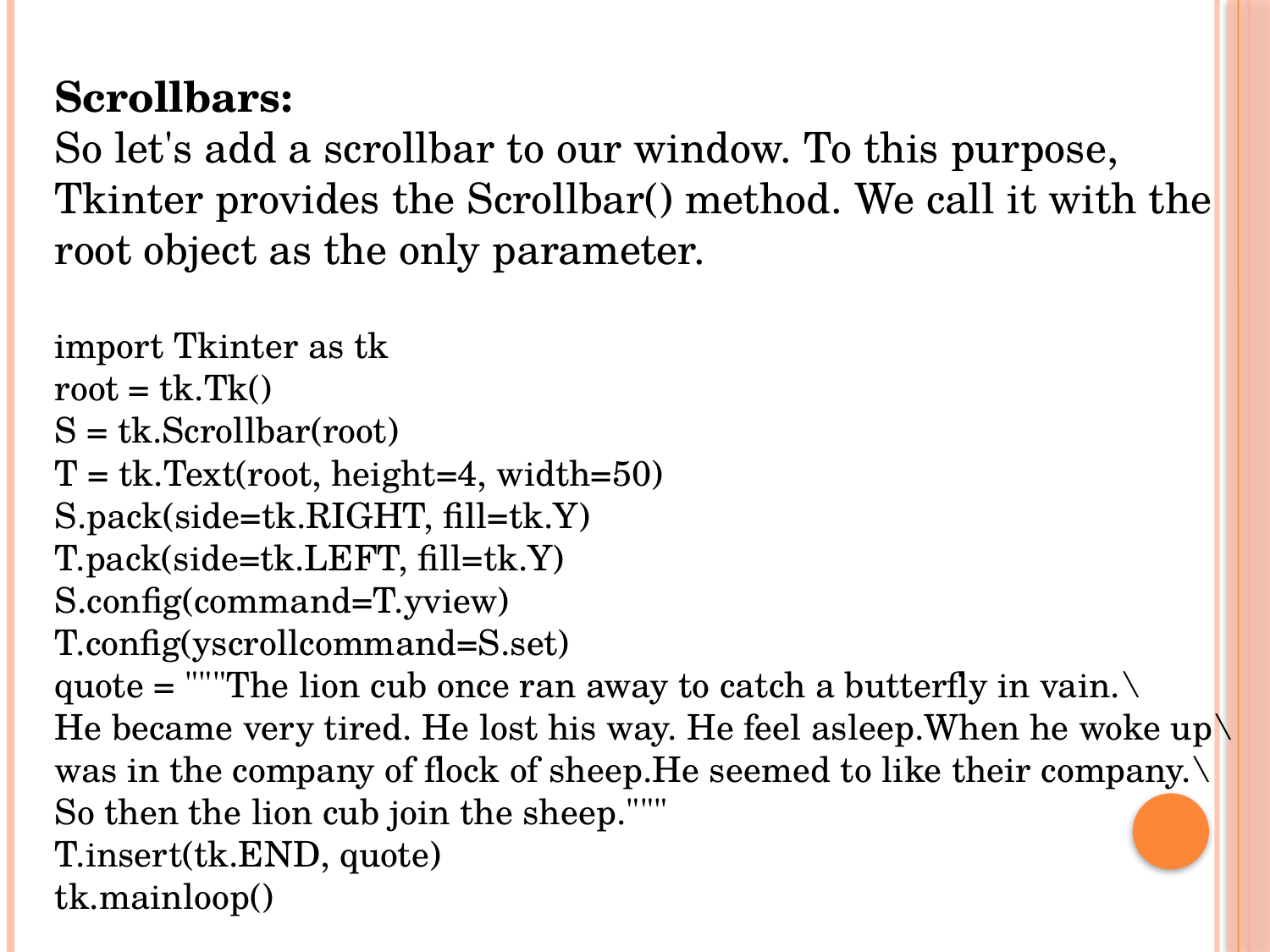

Scrollbars:
So let's add a scrollbar to our window. To this purpose, Tkinter provides the Scrollbar() method. We call it with the root object as the only parameter.

import Tkinter as tk
root = tk.Tk()
S = tk.Scrollbar(root)
T = tk.Text(root, height=4, width=50)
S.pack(side=tk.RIGHT, fill=tk.Y)
T.pack(side=tk.LEFT, fill=tk.Y)
S.config(command=T.yview)
T.config(yscrollcommand=S.set)
quote = """The lion cub once ran away to catch a butterfly in vain.\
He became very tired. He lost his way. He feel asleep.When he woke up\
was in the company of flock of sheep.He seemed to like their company.\
So then the lion cub join the sheep."""
T.insert(tk.END, quote)
tk.mainloop()